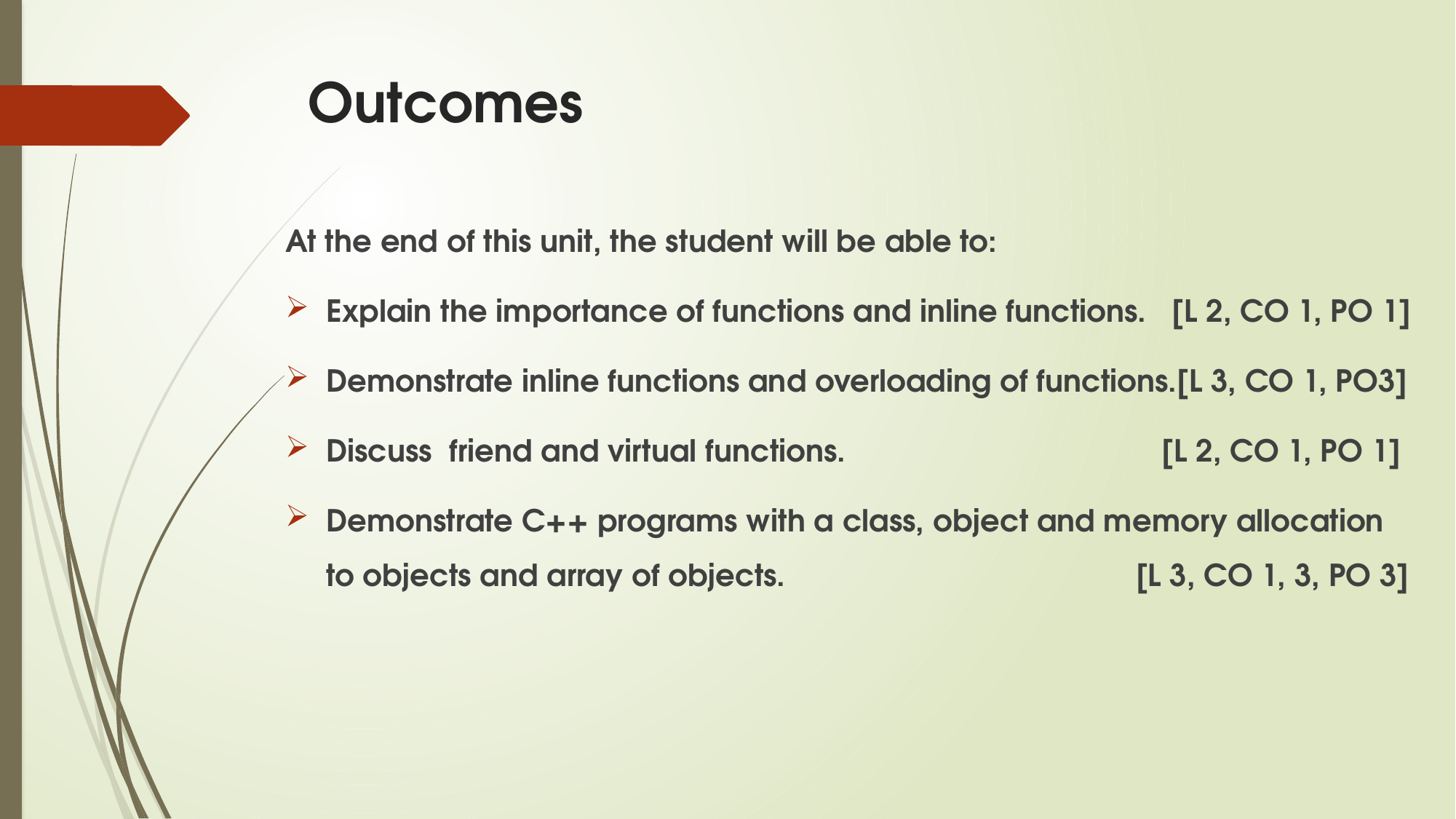

# Outcomes
At the end of this unit, the student will be able to:
Explain the importance of functions and inline functions.   [L 2, CO 1, PO 1]
Demonstrate inline functions and overloading of functions.[L 3, CO 1, PO3]
Discuss  friend and virtual functions.                                     [L 2, CO 1, PO 1]
Demonstrate C++ programs with a class, object and memory allocation to objects and array of objects.                                         [L 3, CO 1, 3, PO 3]